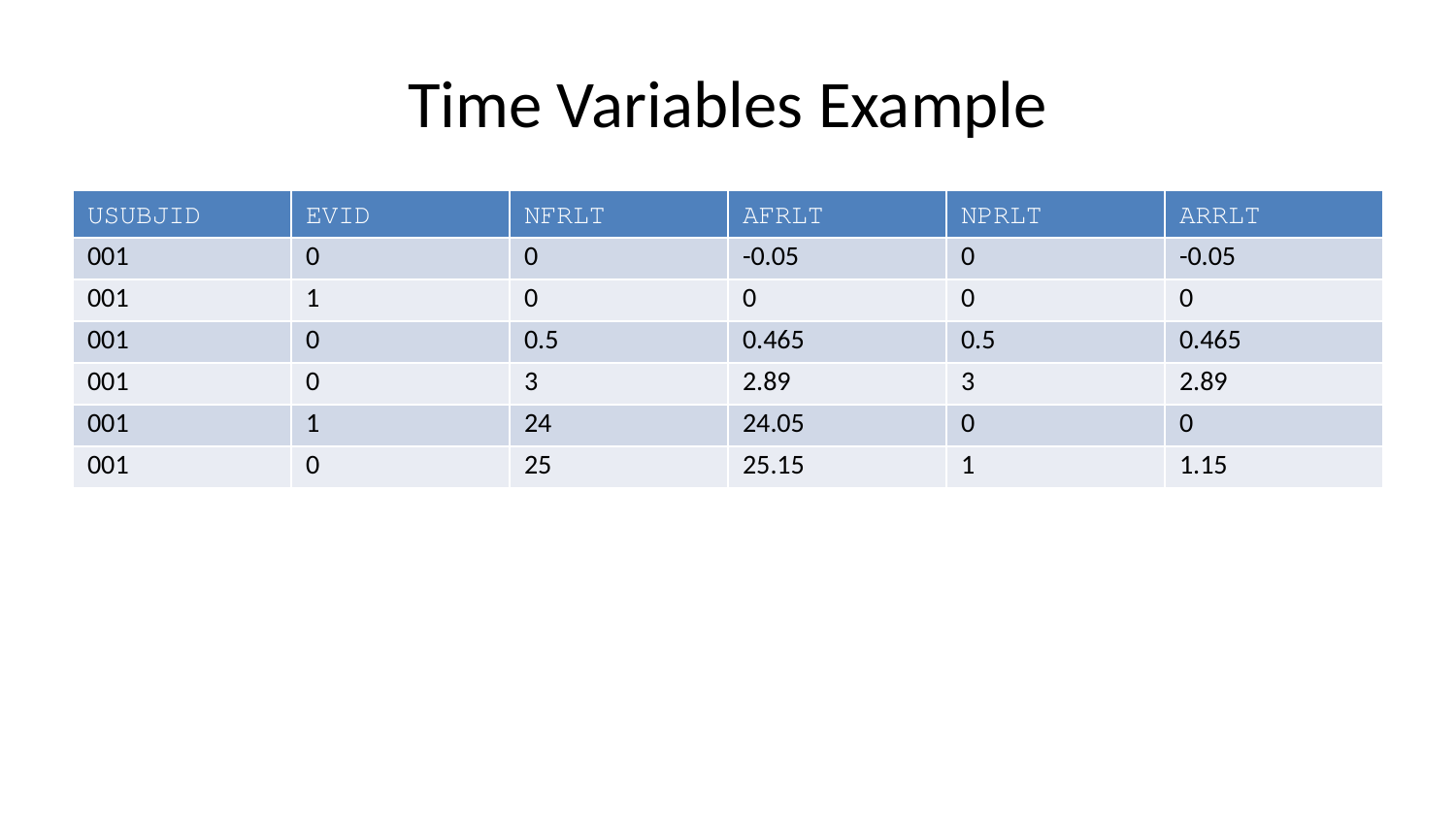

# Time Variables Example
| USUBJID | EVID | NFRLT | AFRLT | NPRLT | ARRLT |
| --- | --- | --- | --- | --- | --- |
| 001 | 0 | 0 | -0.05 | 0 | -0.05 |
| 001 | 1 | 0 | 0 | 0 | 0 |
| 001 | 0 | 0.5 | 0.465 | 0.5 | 0.465 |
| 001 | 0 | 3 | 2.89 | 3 | 2.89 |
| 001 | 1 | 24 | 24.05 | 0 | 0 |
| 001 | 0 | 25 | 25.15 | 1 | 1.15 |